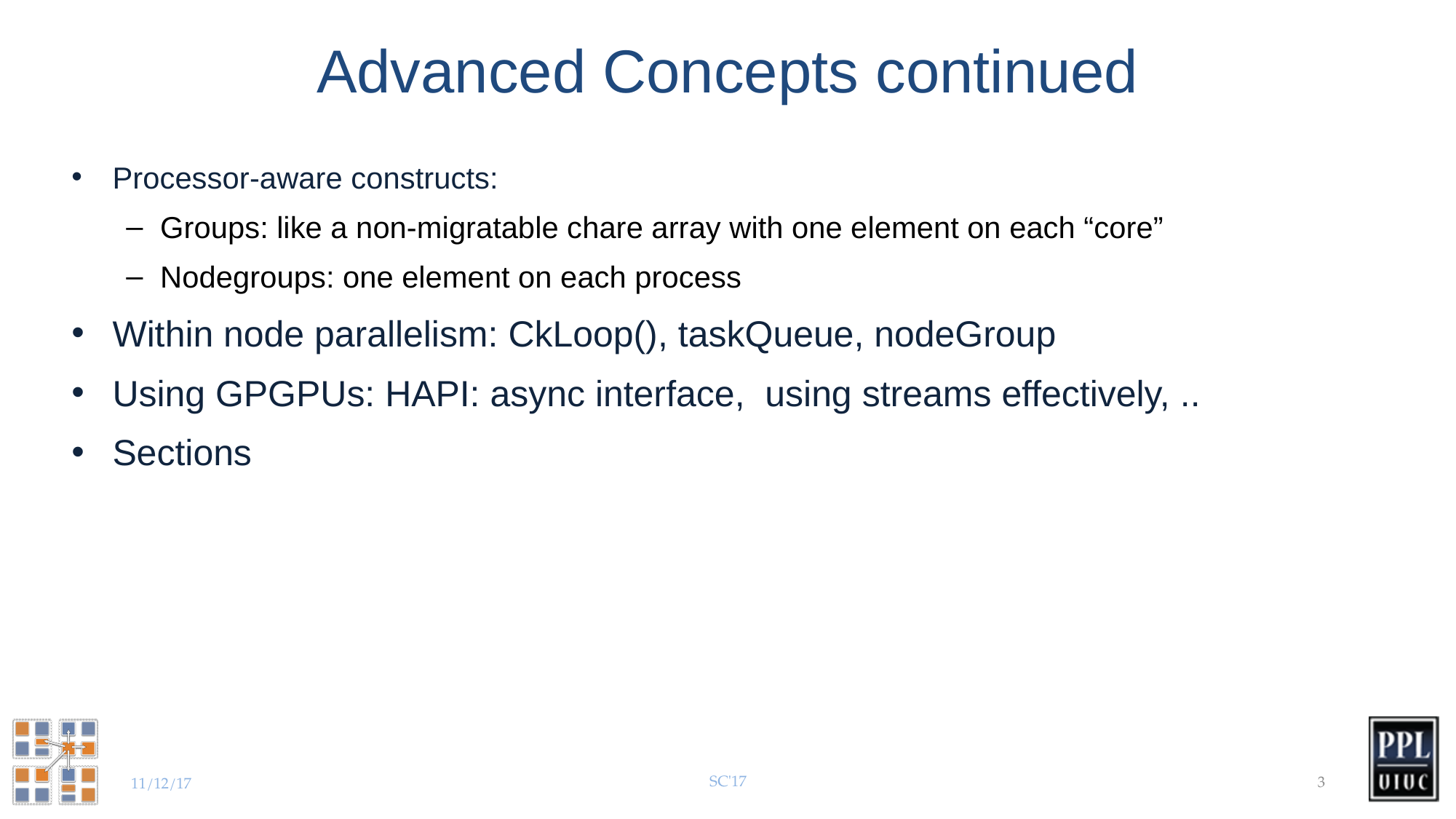

# Advanced Concepts continued
Processor-aware constructs:
Groups: like a non-migratable chare array with one element on each “core”
Nodegroups: one element on each process
Within node parallelism: CkLoop(), taskQueue, nodeGroup
Using GPGPUs: HAPI: async interface,  using streams effectively, ..
Sections

SC'17
3
11/12/17